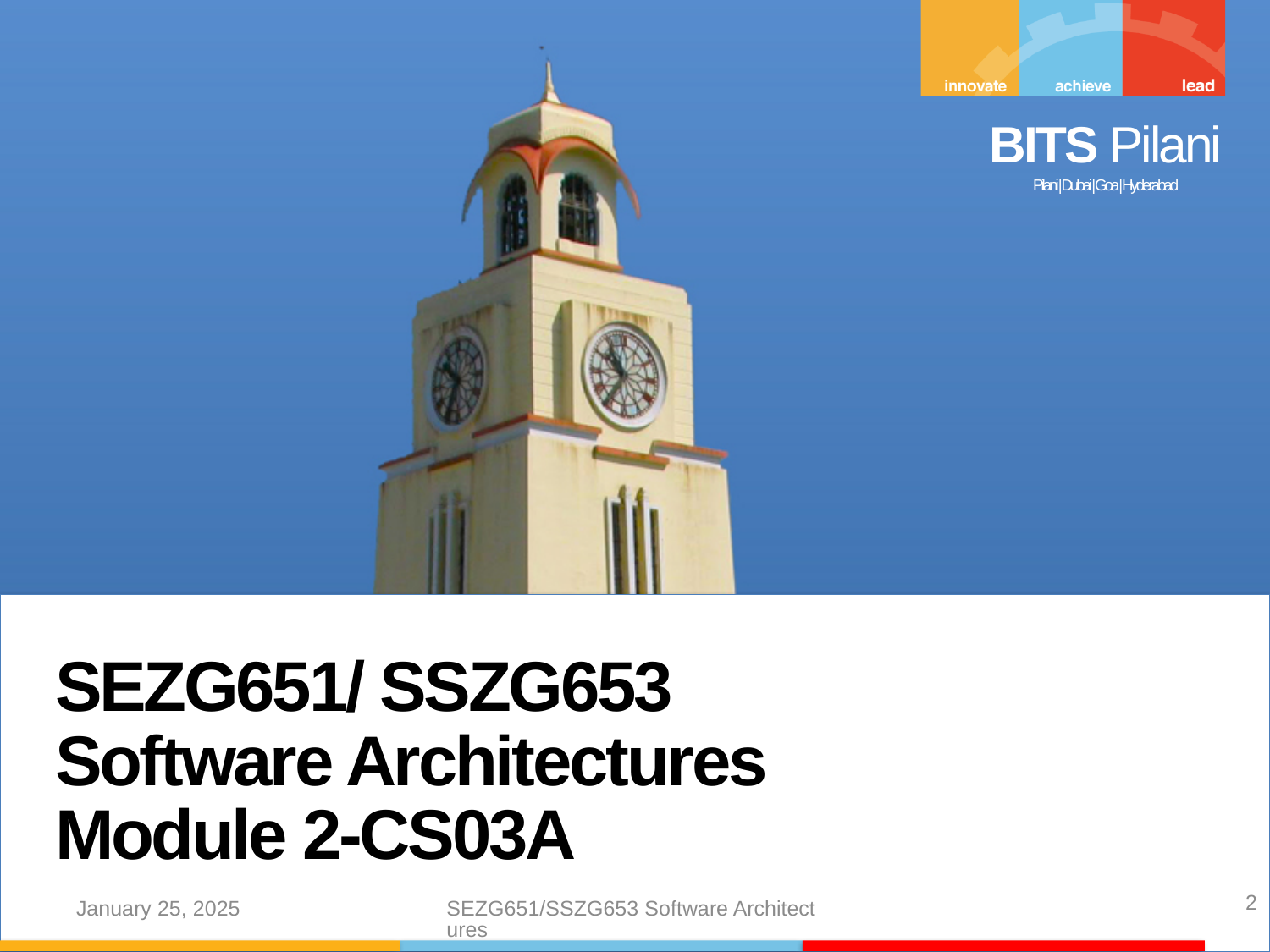

SEZG651/ SSZG653
Software Architectures
Module 2-CS03A
2
January 25, 2025
SEZG651/SSZG653 Software Architectures